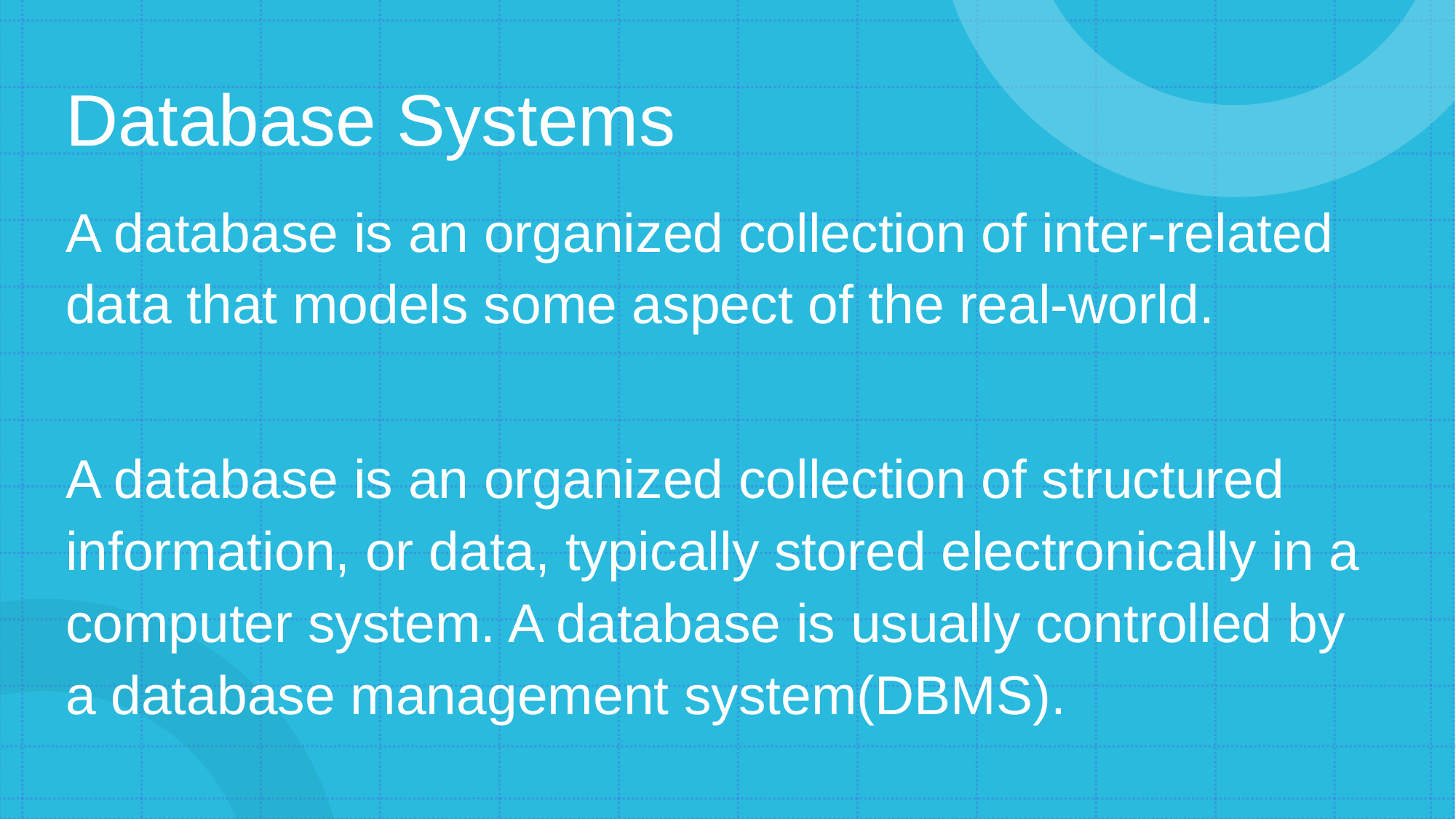

# Database Systems
A database is an organized collection of inter-related data that models some aspect of the real-world.

A database is an organized collection of structured information, or data, typically stored electronically in a computer system. A database is usually controlled by a database management system(DBMS).